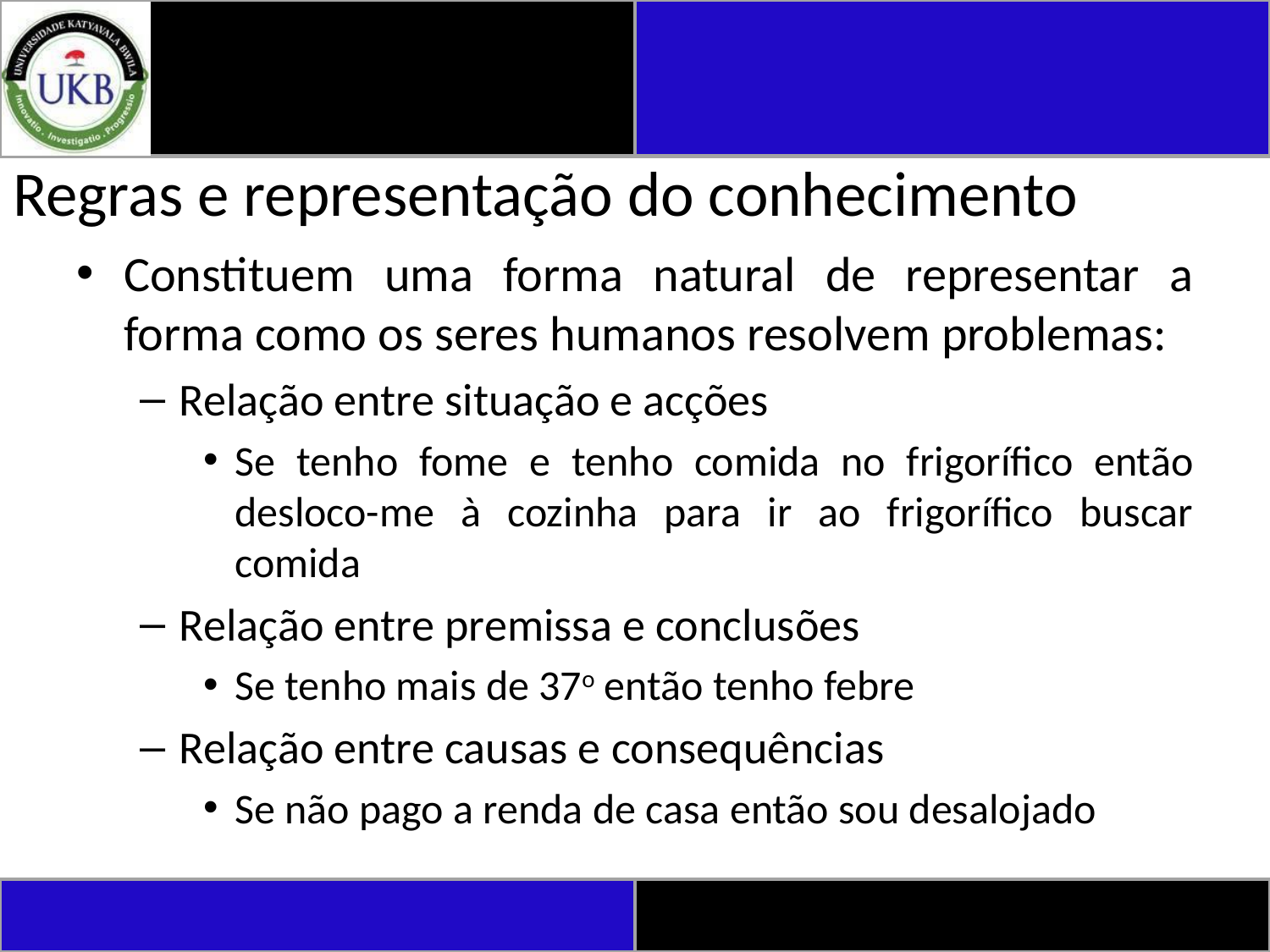

# Regras e representação do conhecimento
Constituem uma forma natural de representar a forma como os seres humanos resolvem problemas:
Relação entre situação e acções
Se tenho fome e tenho comida no frigorífico então desloco-me à cozinha para ir ao frigorífico buscar comida
Relação entre premissa e conclusões
Se tenho mais de 37o então tenho febre
Relação entre causas e consequências
Se não pago a renda de casa então sou desalojado